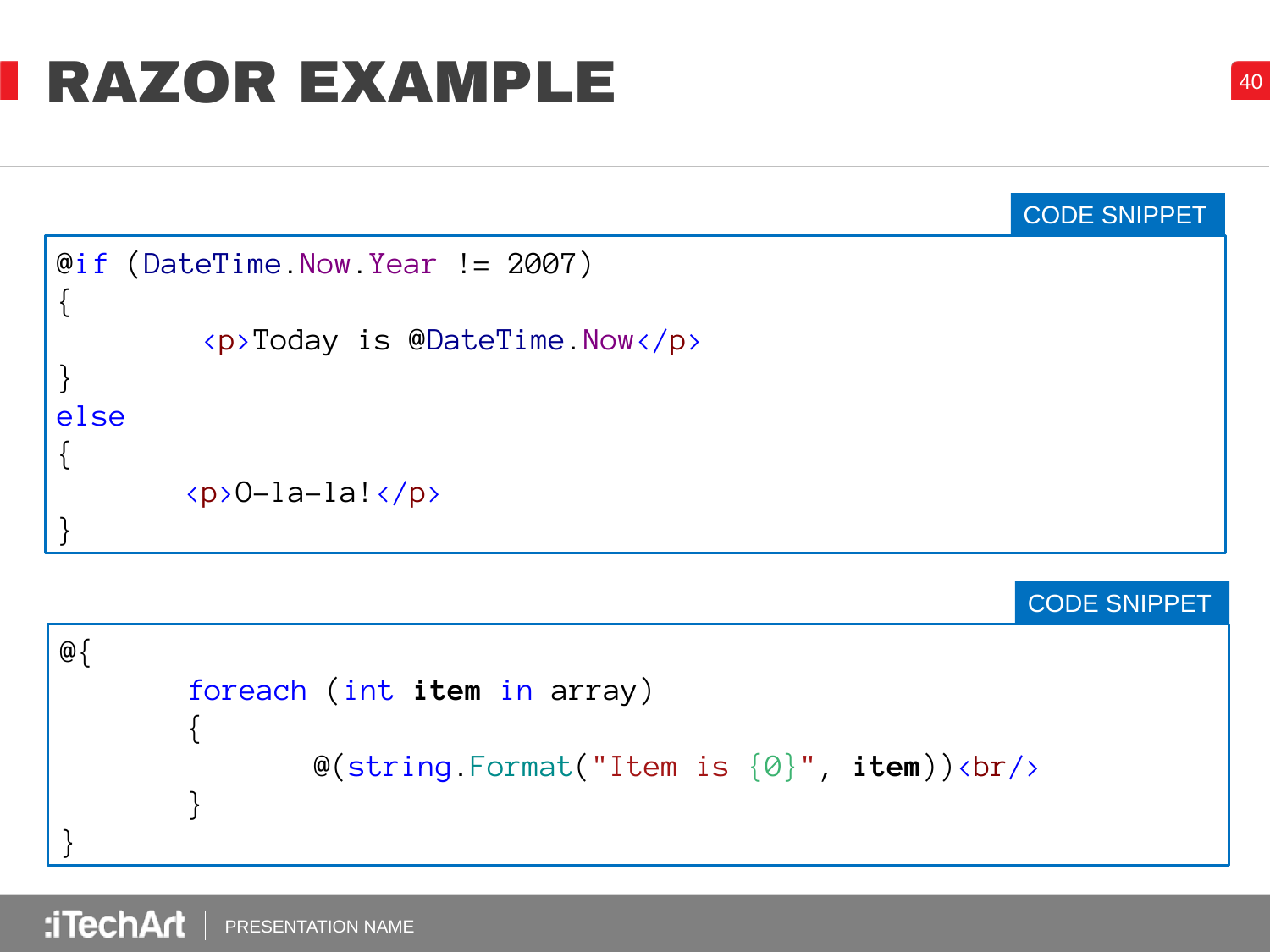

# RAZOR Example
CODE SNIPPET
@if (DateTime.Now.Year != 2007)
{
	 <p>Today is @DateTime.Now</p>
}
else
{
	<p>O-la-la!</p>
}
CODE SNIPPET
@{
	foreach (int item in array)
	{
		@(string.Format("Item is {0}", item))<br/>
	}
}
PRESENTATION NAME